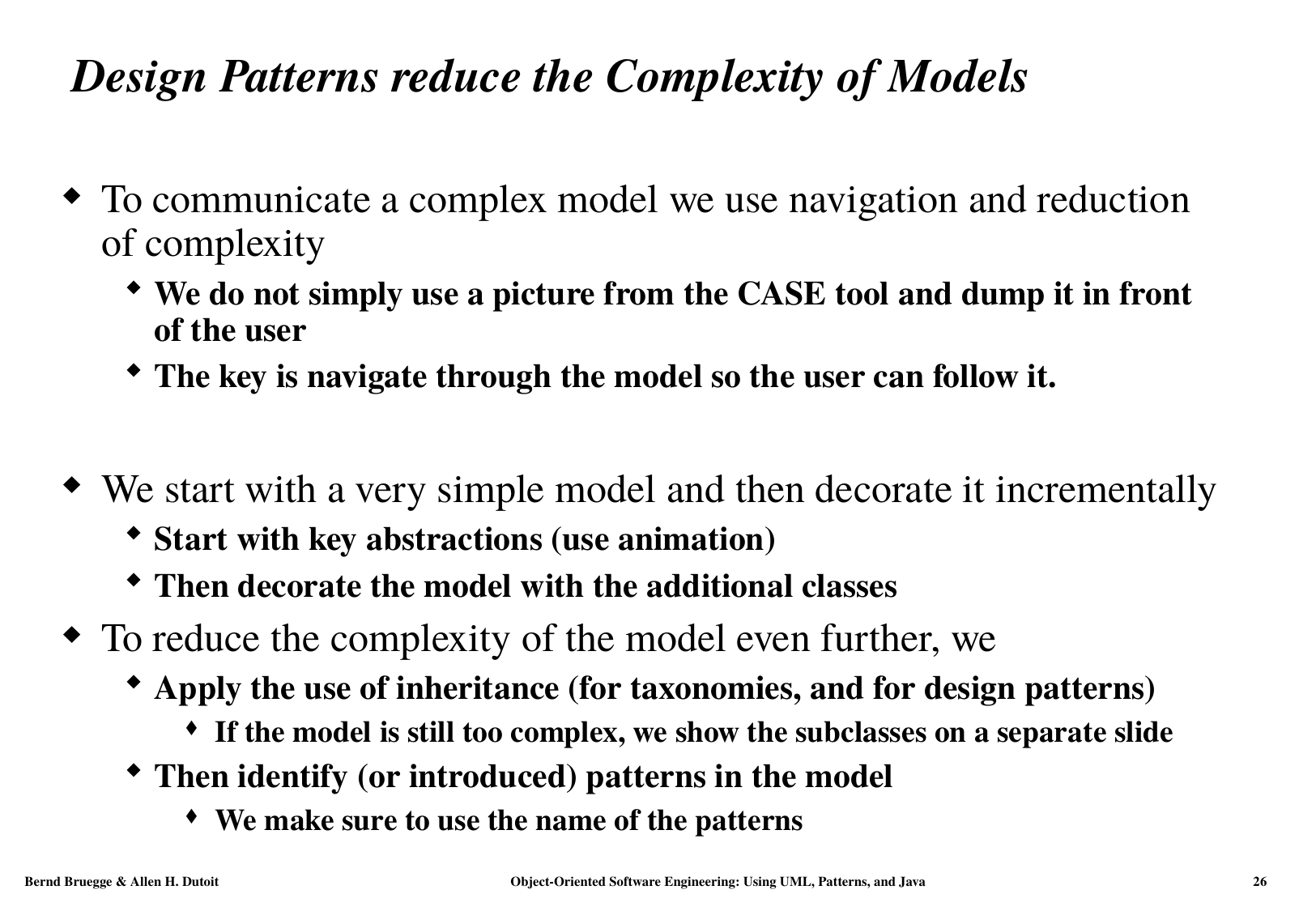

# Design Patterns reduce the Complexity of Models
To communicate a complex model we use navigation and reduction of complexity
We do not simply use a picture from the CASE tool and dump it in front of the user
The key is navigate through the model so the user can follow it.

We start with a very simple model and then decorate it incrementally
Start with key abstractions (use animation)
Then decorate the model with the additional classes
To reduce the complexity of the model even further, we
Apply the use of inheritance (for taxonomies, and for design patterns)
If the model is still too complex, we show the subclasses on a separate slide
Then identify (or introduced) patterns in the model
We make sure to use the name of the patterns